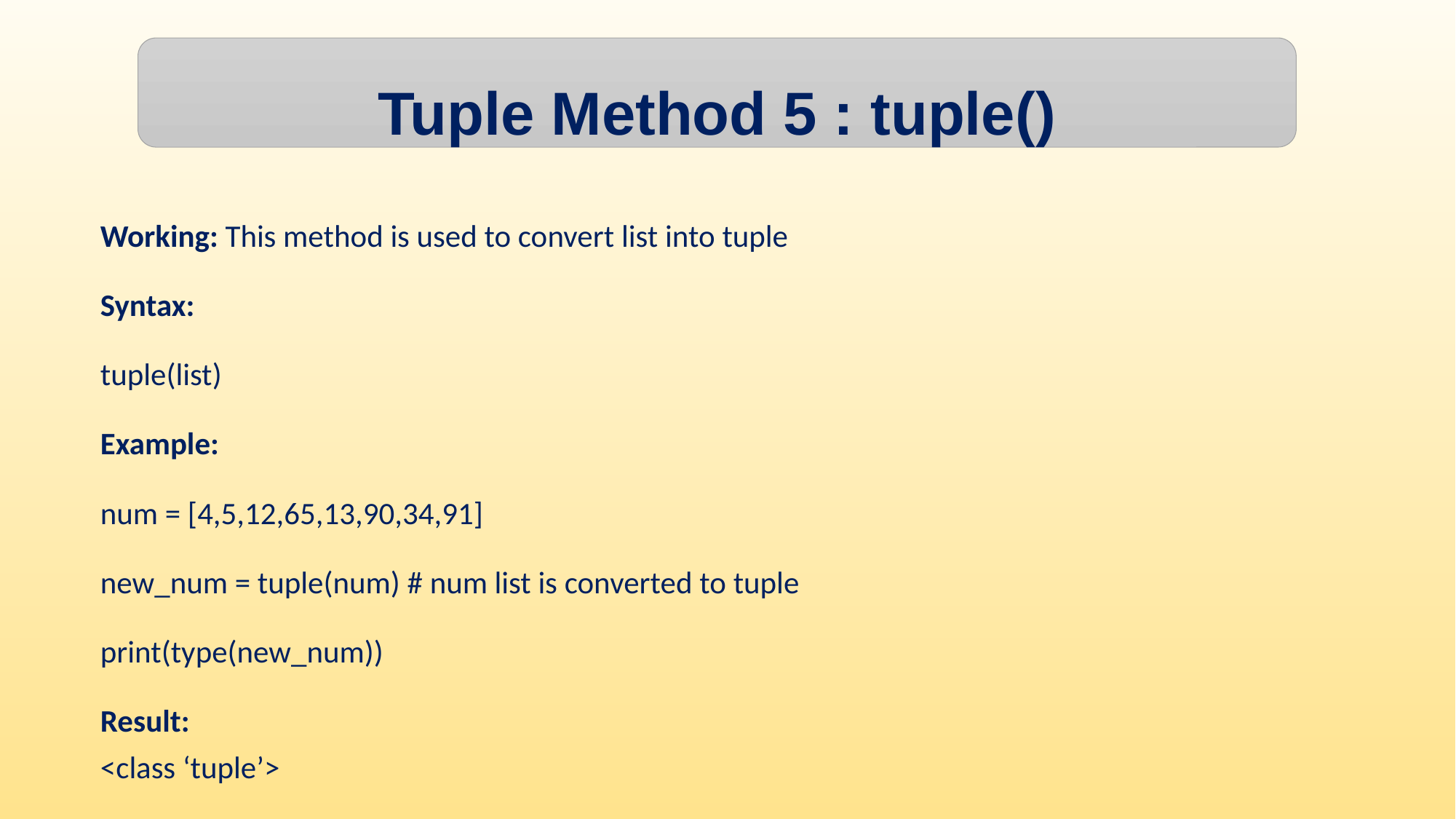

Tuple Method 5 : tuple()
Working: This method is used to convert list into tuple
Syntax:
tuple(list)
Example:
num = [4,5,12,65,13,90,34,91]
new_num = tuple(num) # num list is converted to tuple
print(type(new_num))
Result:
<class ‘tuple’>